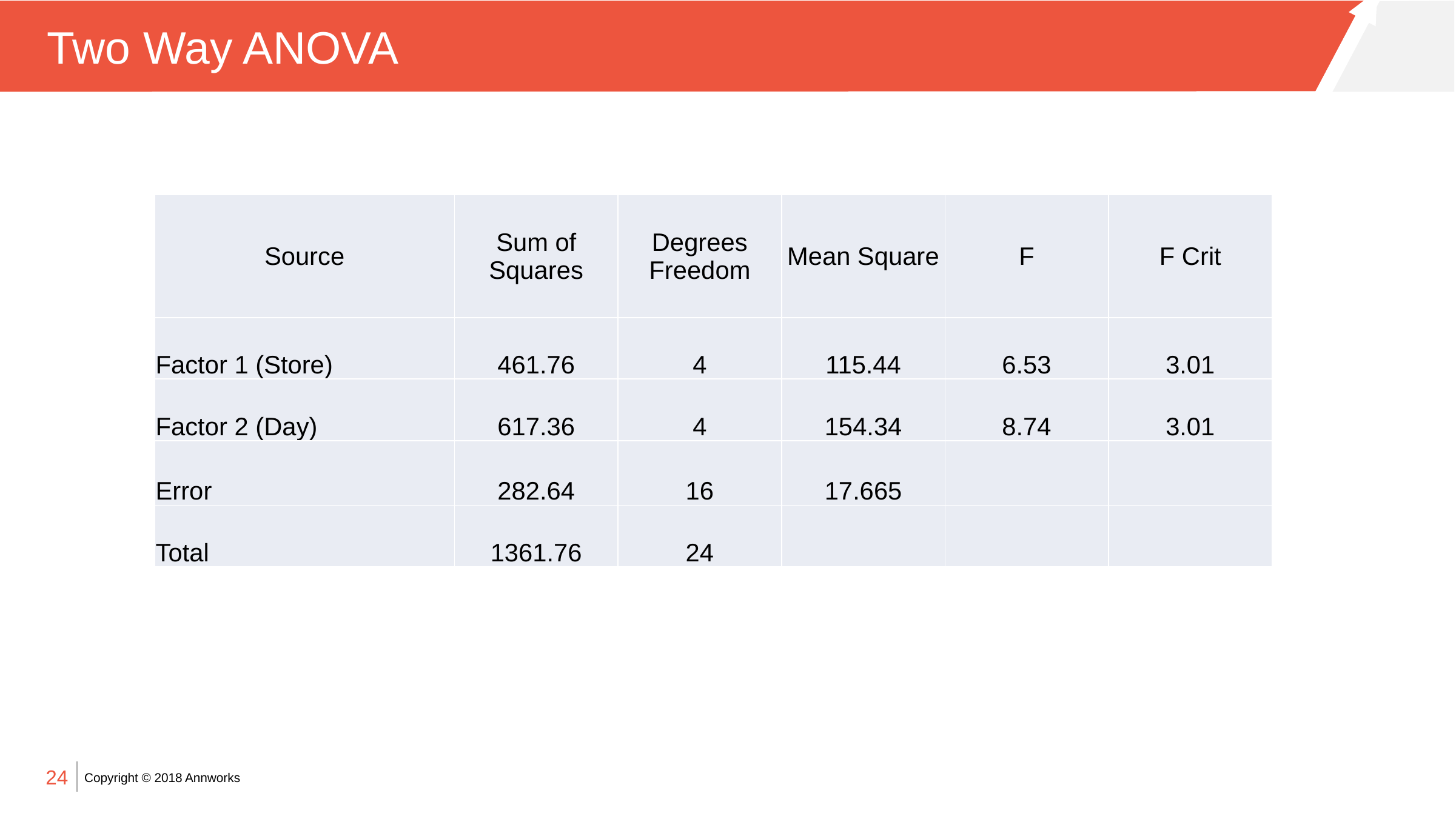

# Two Way ANOVA
| Source | Sum of Squares | Degrees Freedom | Mean Square | F | F Crit |
| --- | --- | --- | --- | --- | --- |
| Factor 1 (Store) | 461.76 | 4 | 115.44 | 6.53 | 3.01 |
| Factor 2 (Day) | 617.36 | 4 | 154.34 | 8.74 | 3.01 |
| Error | 282.64 | 16 | 17.665 |  |  |
| Total | 1361.76 | 24 |  |  |  |
24